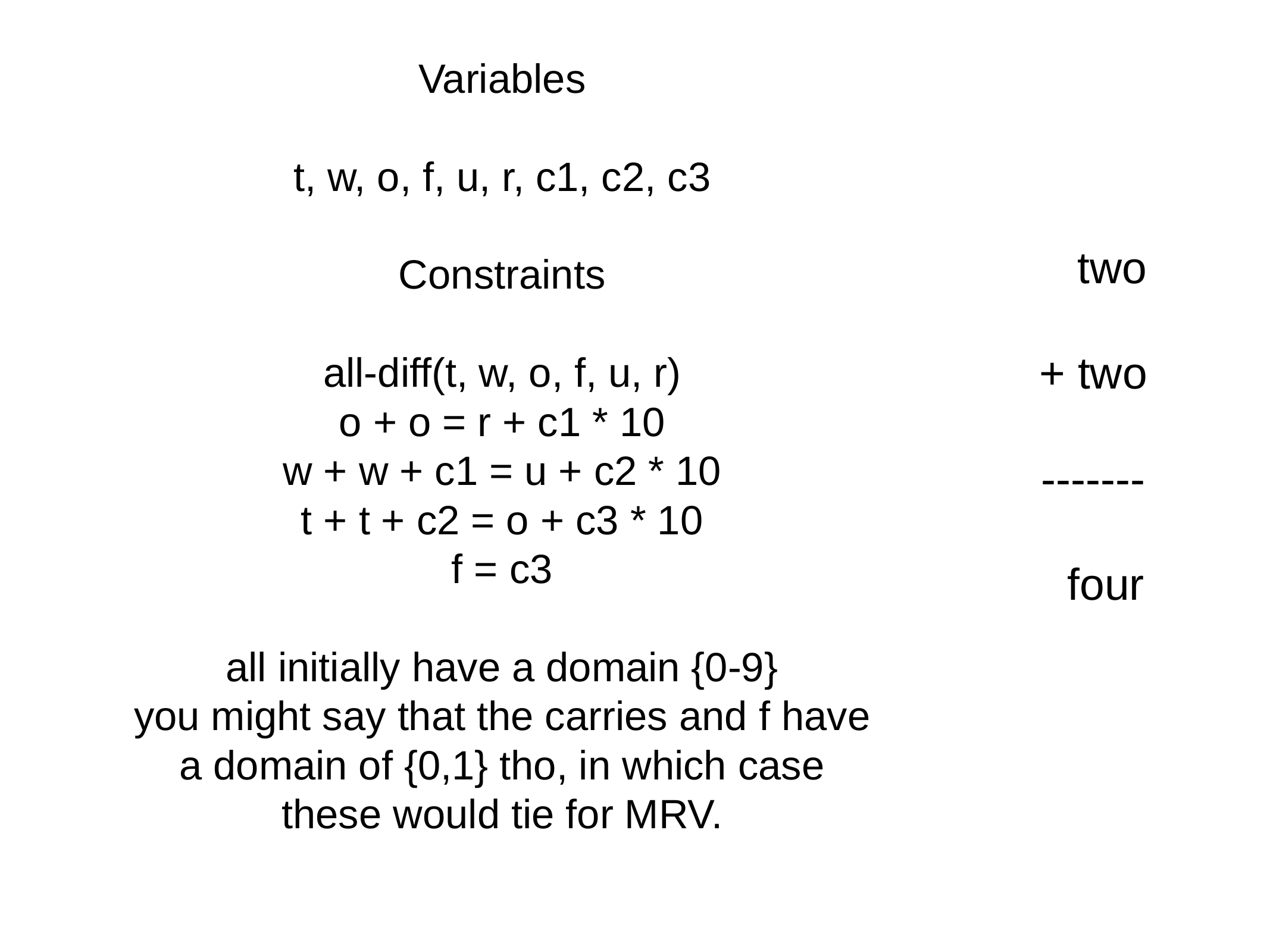

Variables

t, w, o, f, u, r, c1, c2, c3

Constraints

all-diff(t, w, o, f, u, r)
o + o = r + c1 * 10
w + w + c1 = u + c2 * 10
t + t + c2 = o + c3 * 10
f = c3

all initially have a domain {0-9}
you might say that the carries and f have a domain of {0,1} tho, in which case these would tie for MRV.
   two
+ two
-------
  four